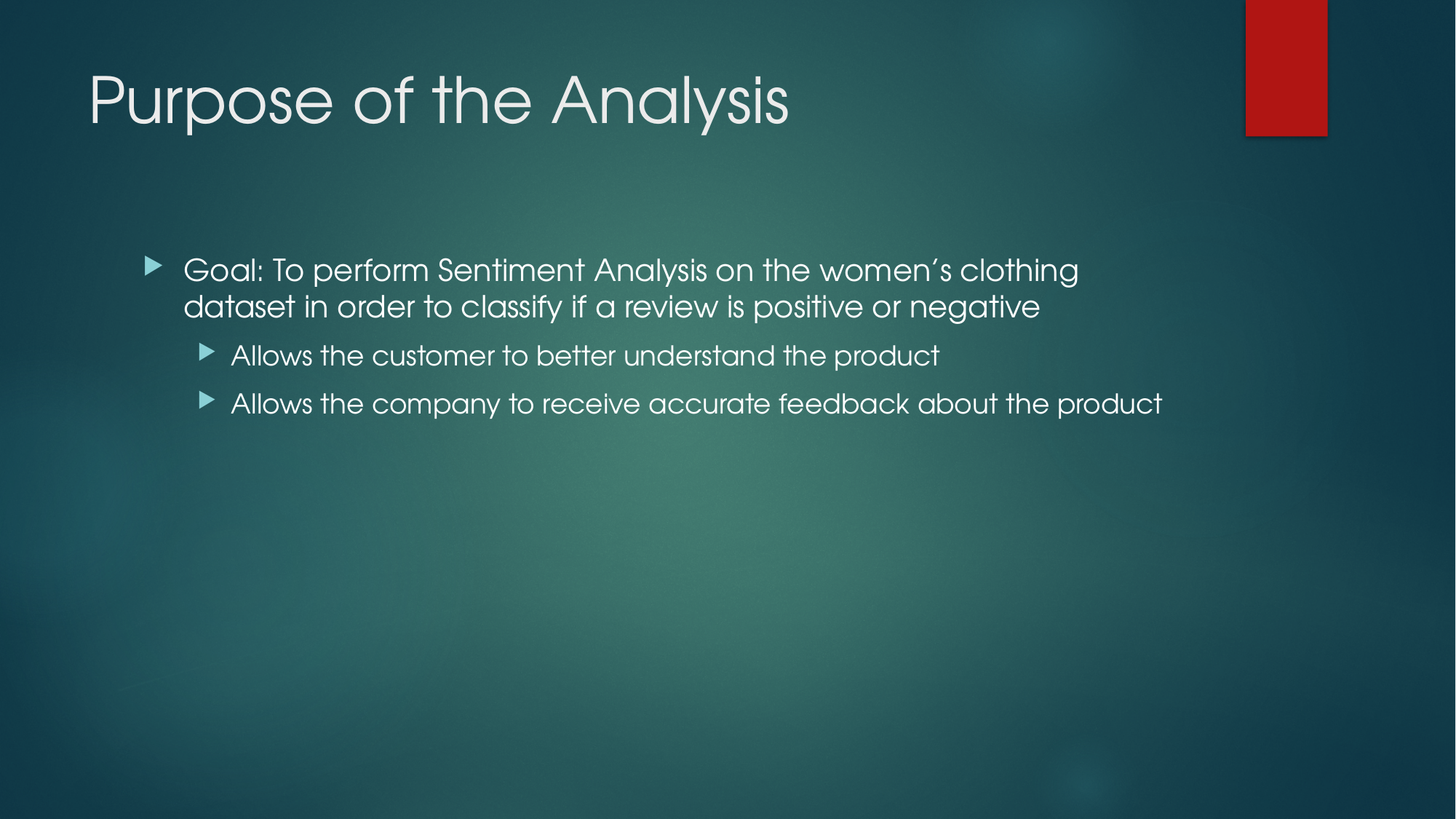

# Purpose of the Analysis
Goal: To perform Sentiment Analysis on the women’s clothing dataset in order to classify if a review is positive or negative
Allows the customer to better understand the product
Allows the company to receive accurate feedback about the product